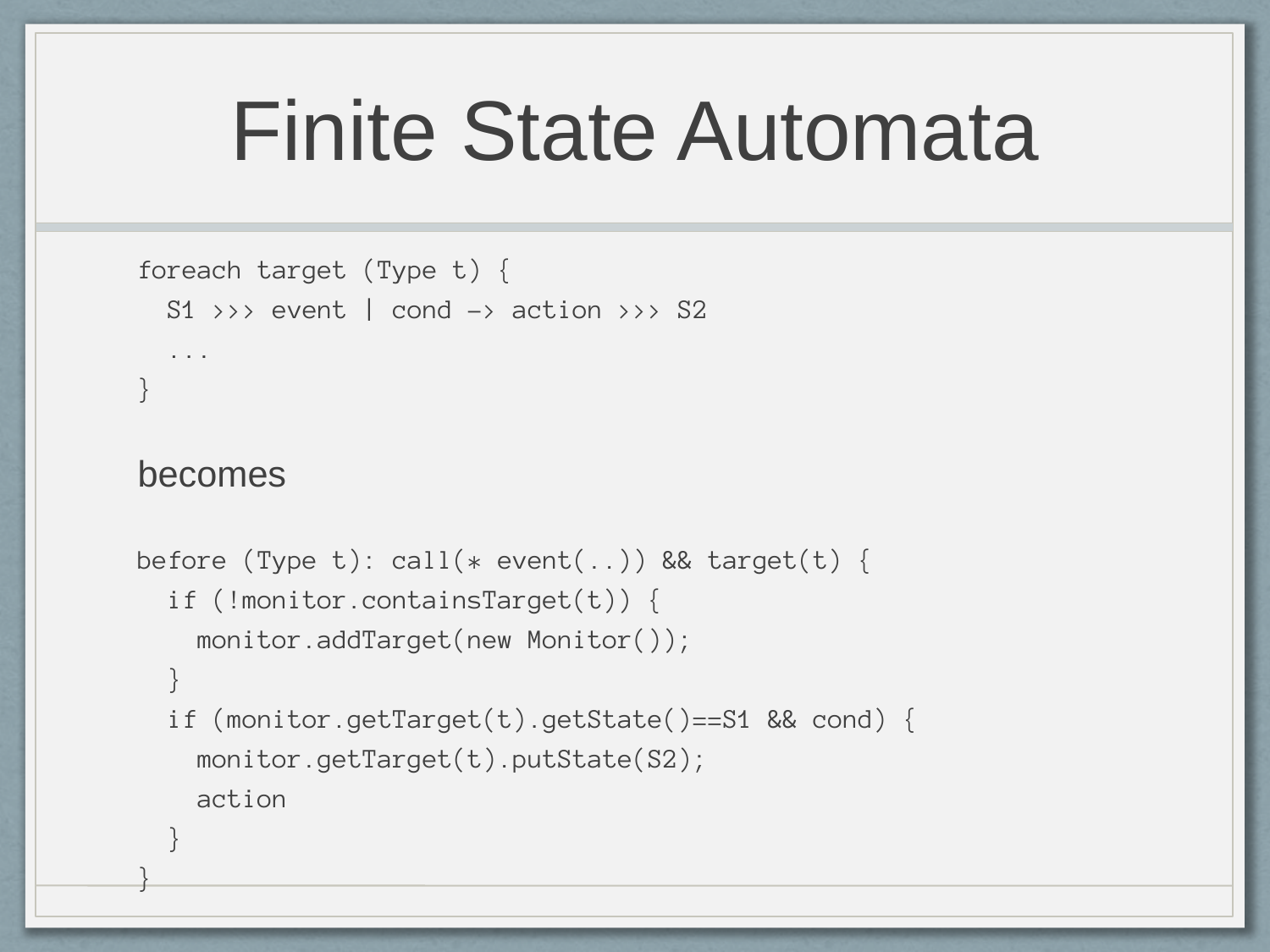

# Finite State Automata
foreach target (Type t) {
  S1 >>> event | cond -> action >>> S2
  ...
}

becomes

before (Type t): call(* event(..)) && target(t) {
  if (!monitor.containsTarget(t)) {
    monitor.addTarget(new Monitor());
  }
  if (monitor.getTarget(t).getState()==S1 && cond) {
    monitor.getTarget(t).putState(S2);
    action
  }
}